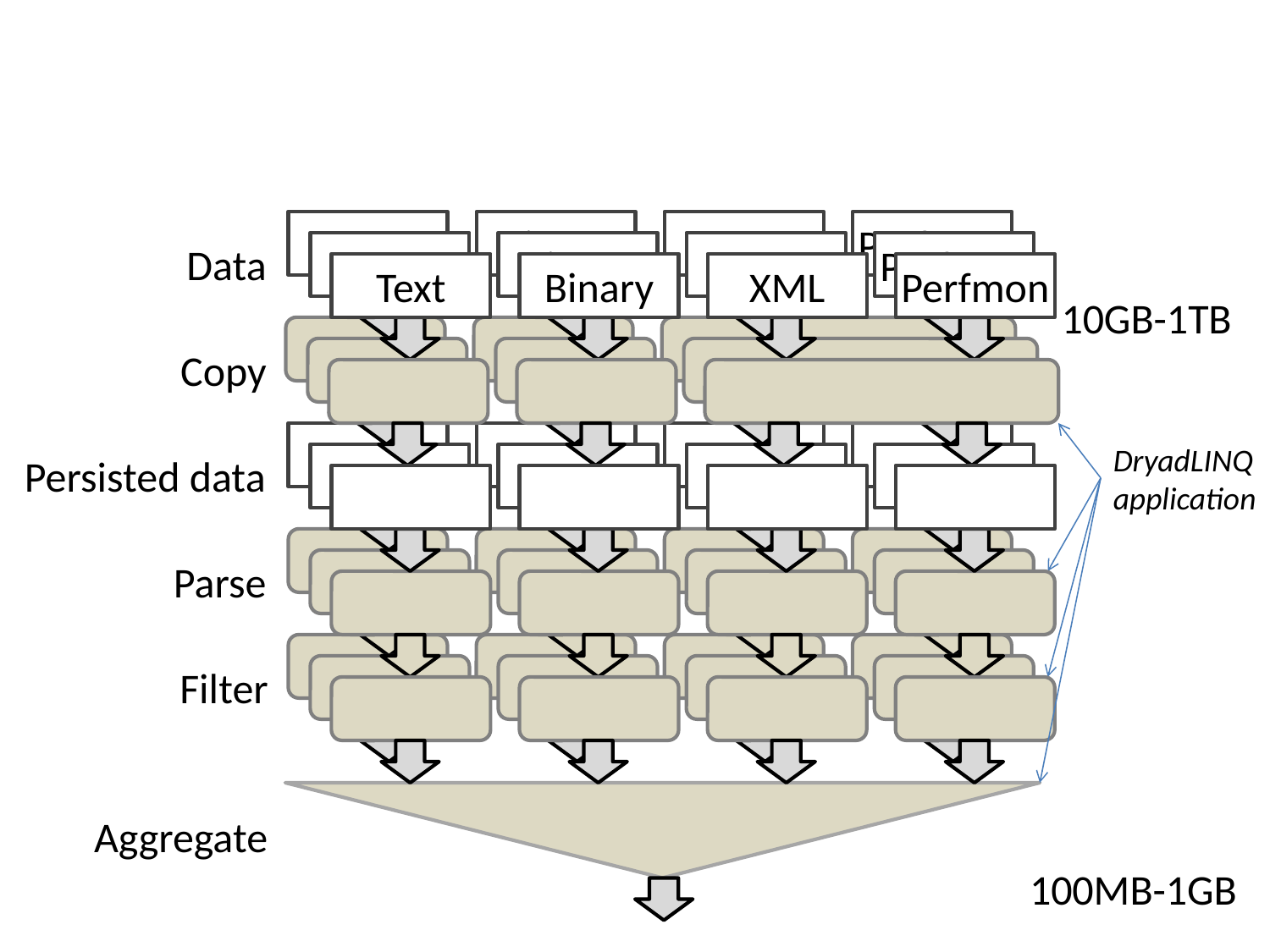

Text
Binary
XML
Perfmon
Data
Text
Binary
XML
Perfmon
Text
Binary
XML
Perfmon

10GB-1TB

Copy

DryadLINQ
application
Persisted data

Parse

Filter

Aggregate
100MB-1GB